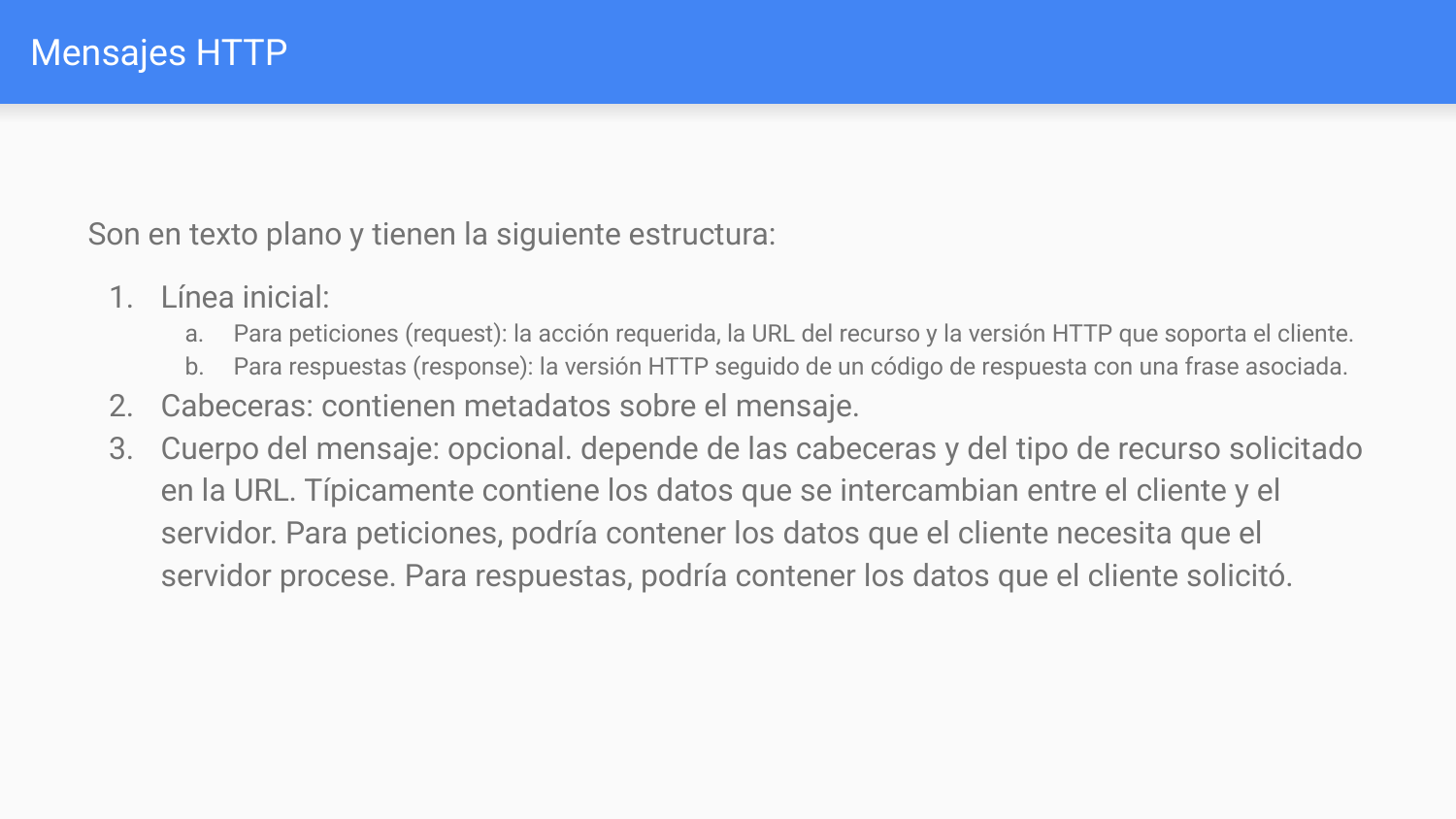

# Mensajes HTTP
Son en texto plano y tienen la siguiente estructura:
Línea inicial:
Para peticiones (request): la acción requerida, la URL del recurso y la versión HTTP que soporta el cliente.
Para respuestas (response): la versión HTTP seguido de un código de respuesta con una frase asociada.
Cabeceras: contienen metadatos sobre el mensaje.
Cuerpo del mensaje: opcional. depende de las cabeceras y del tipo de recurso solicitado en la URL. Típicamente contiene los datos que se intercambian entre el cliente y el servidor. Para peticiones, podría contener los datos que el cliente necesita que el servidor procese. Para respuestas, podría contener los datos que el cliente solicitó.